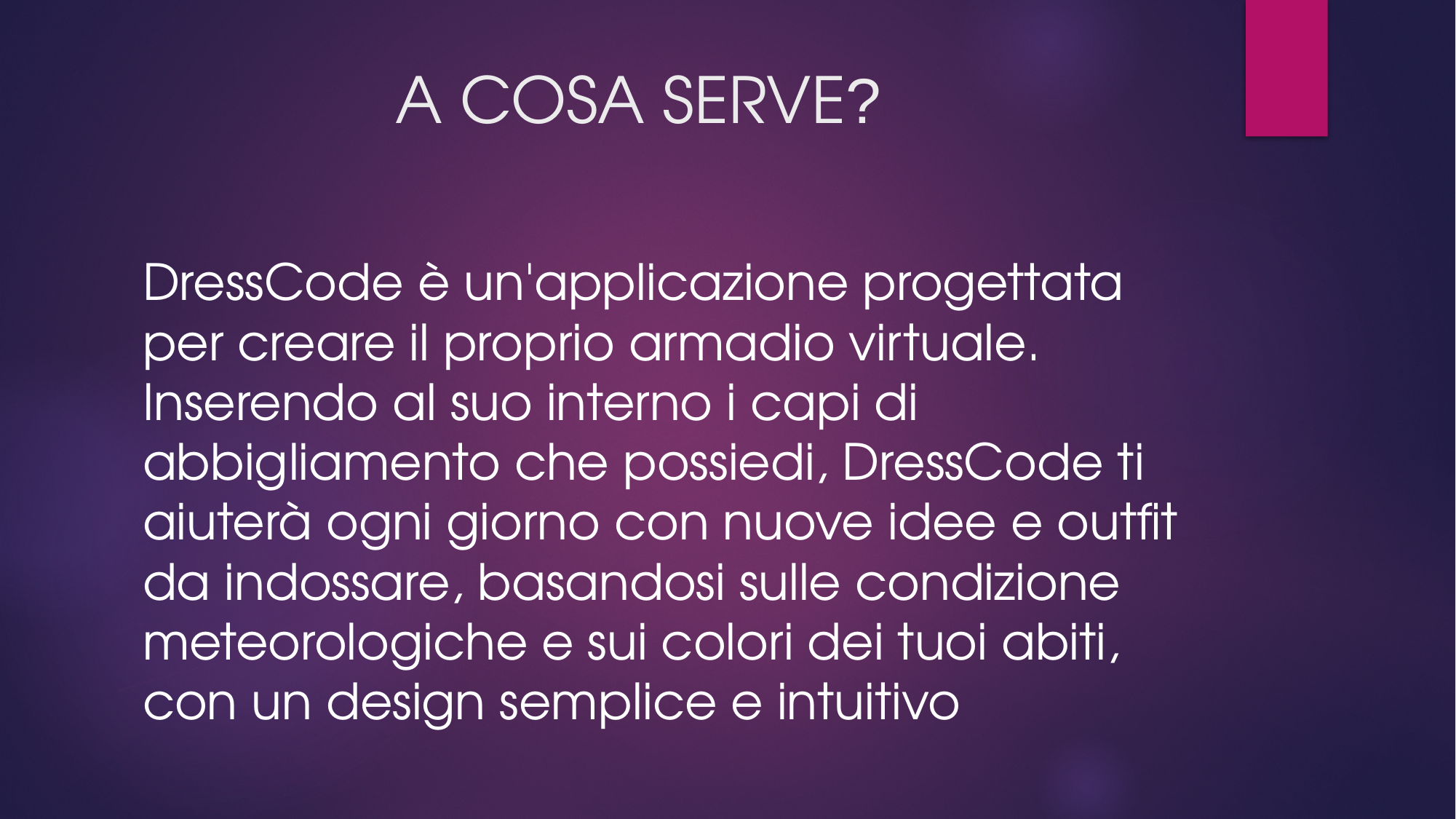

# A COSA SERVE?
DressCode è un'applicazione progettata per creare il proprio armadio virtuale. Inserendo al suo interno i capi di abbigliamento che possiedi, DressCode ti aiuterà ogni giorno con nuove idee e outfit da indossare, basandosi sulle condizione meteorologiche e sui colori dei tuoi abiti, con un design semplice e intuitivo